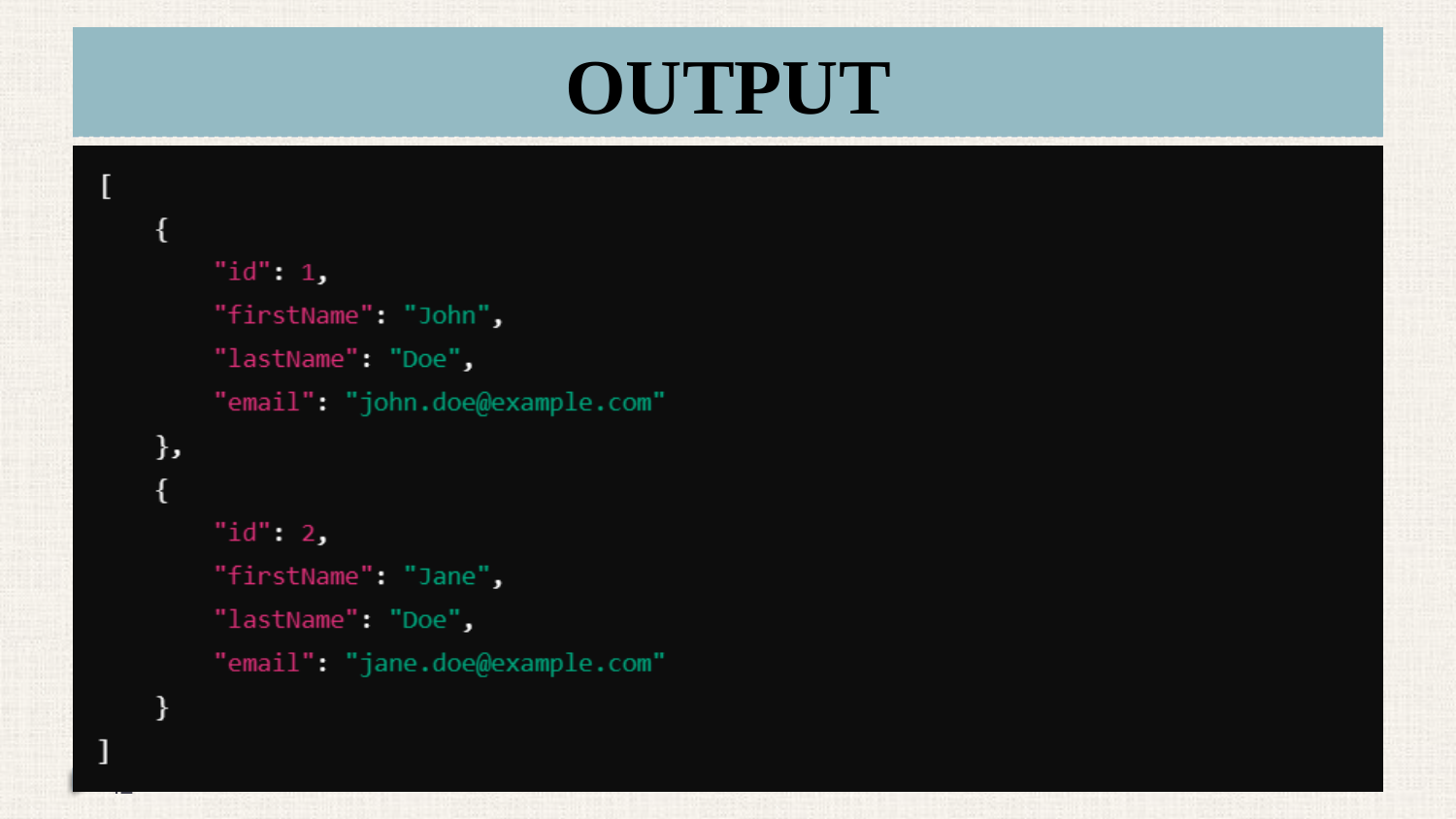

# OUTPUT

12
CGB1201 – JAVA PROGRAMMING –PROJECT REVIEW 2